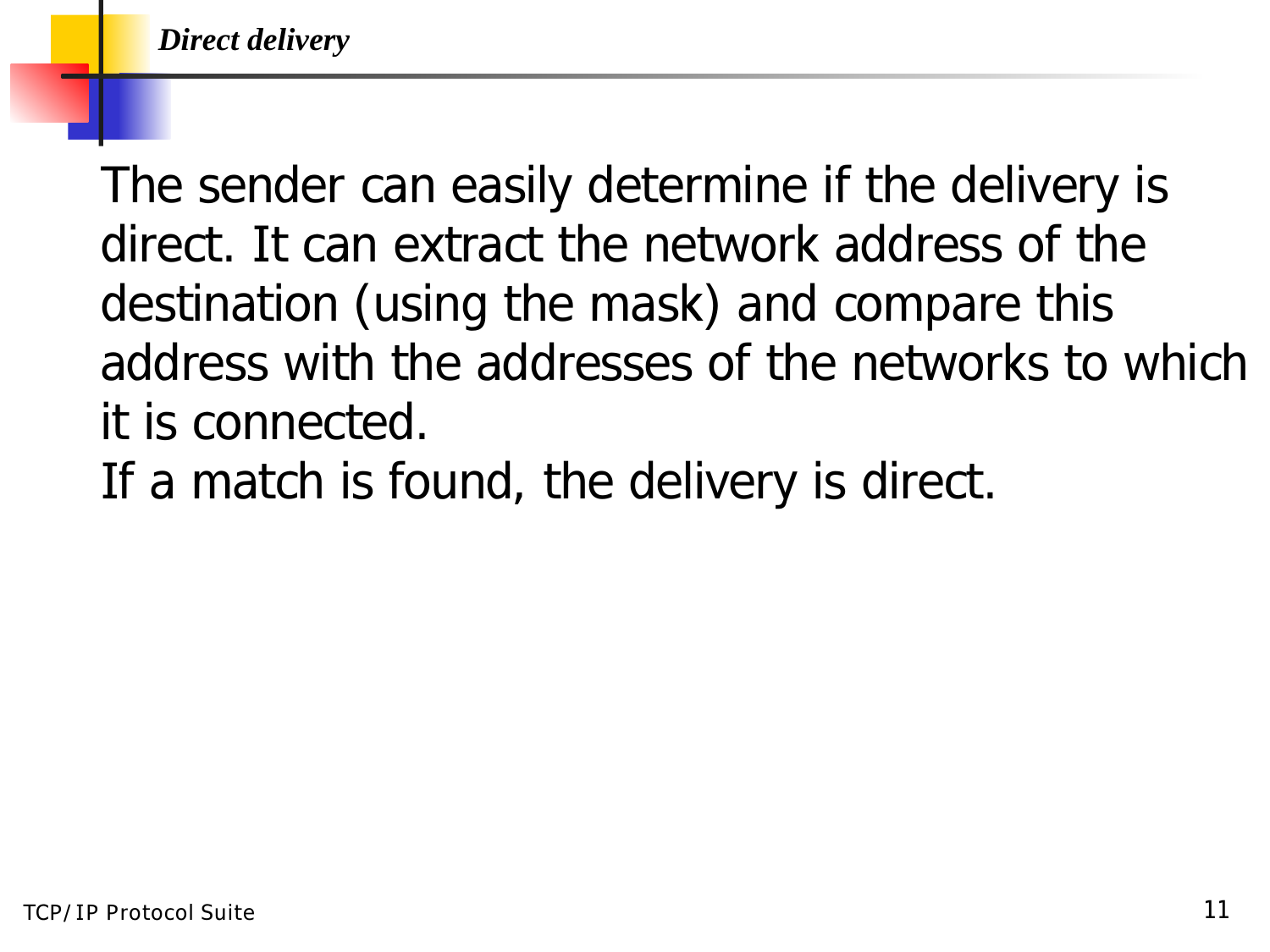

Direct delivery

The sender can easily determine if the delivery is direct. It can extract the network address of the destination (using the mask) and compare this address with the addresses of the networks to which it is connected.
If a match is found, the delivery is direct.
11
TCP/IP Protocol Suite